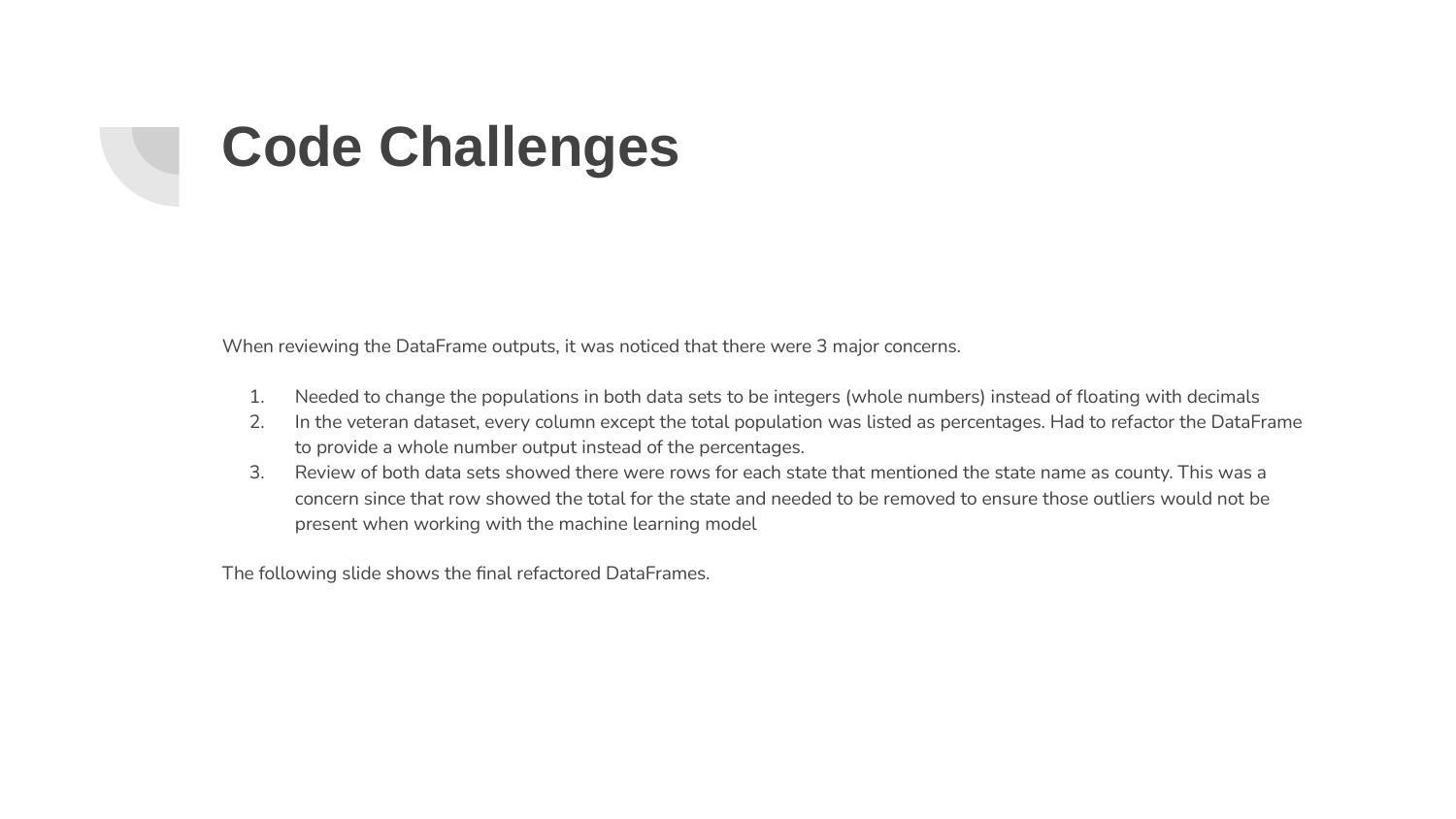

# Code Challenges
When reviewing the DataFrame outputs, it was noticed that there were 3 major concerns.
Needed to change the populations in both data sets to be integers (whole numbers) instead of floating with decimals
In the veteran dataset, every column except the total population was listed as percentages. Had to refactor the DataFrame to provide a whole number output instead of the percentages.
Review of both data sets showed there were rows for each state that mentioned the state name as county. This was a concern since that row showed the total for the state and needed to be removed to ensure those outliers would not be present when working with the machine learning model
The following slide shows the final refactored DataFrames.